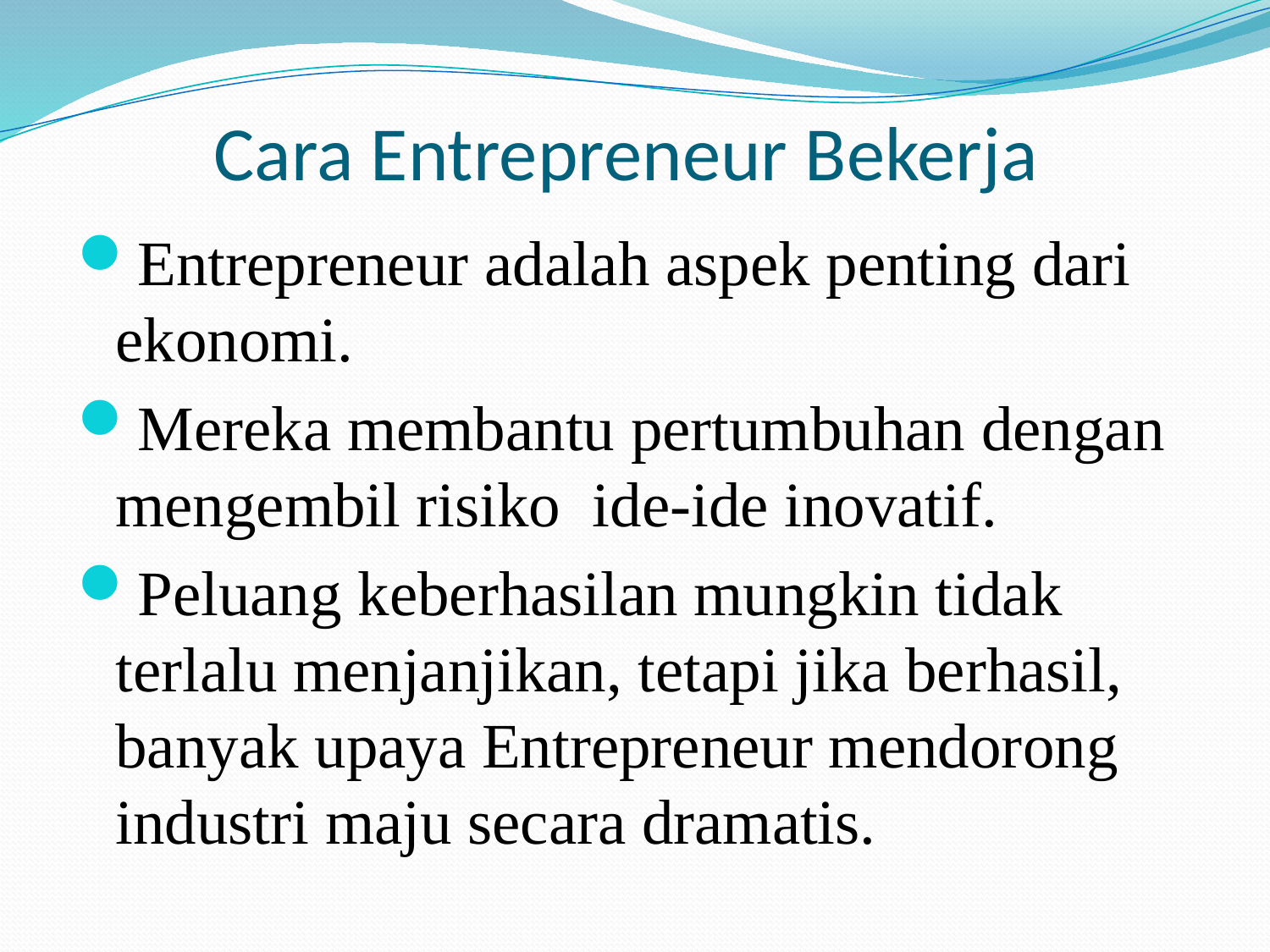

# Cara Entrepreneur Bekerja
Entrepreneur adalah aspek penting dari ekonomi.
Mereka membantu pertumbuhan dengan mengembil risiko  ide-ide inovatif.
Peluang keberhasilan mungkin tidak terlalu menjanjikan, tetapi jika berhasil, banyak upaya Entrepreneur mendorong industri maju secara dramatis.